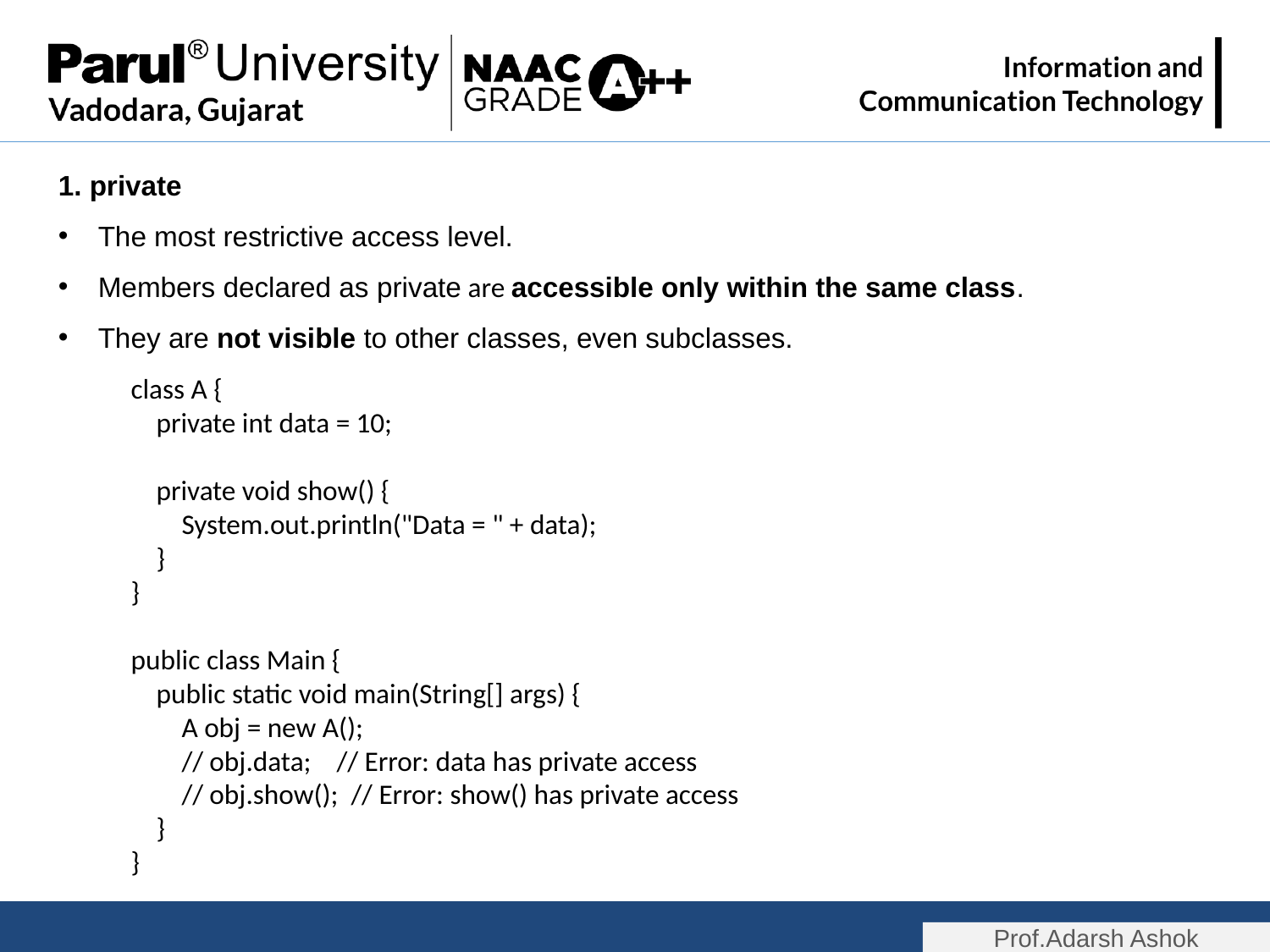

1. private
The most restrictive access level.
Members declared as private are accessible only within the same class.
They are not visible to other classes, even subclasses.

class A {
    private int data = 10;

    private void show() {
        System.out.println("Data = " + data);
    }
}

public class Main {
    public static void main(String[] args) {
        A obj = new A();
        // obj.data;    // Error: data has private access
        // obj.show();  // Error: show() has private access
    }
}
Prof.Adarsh Ashok